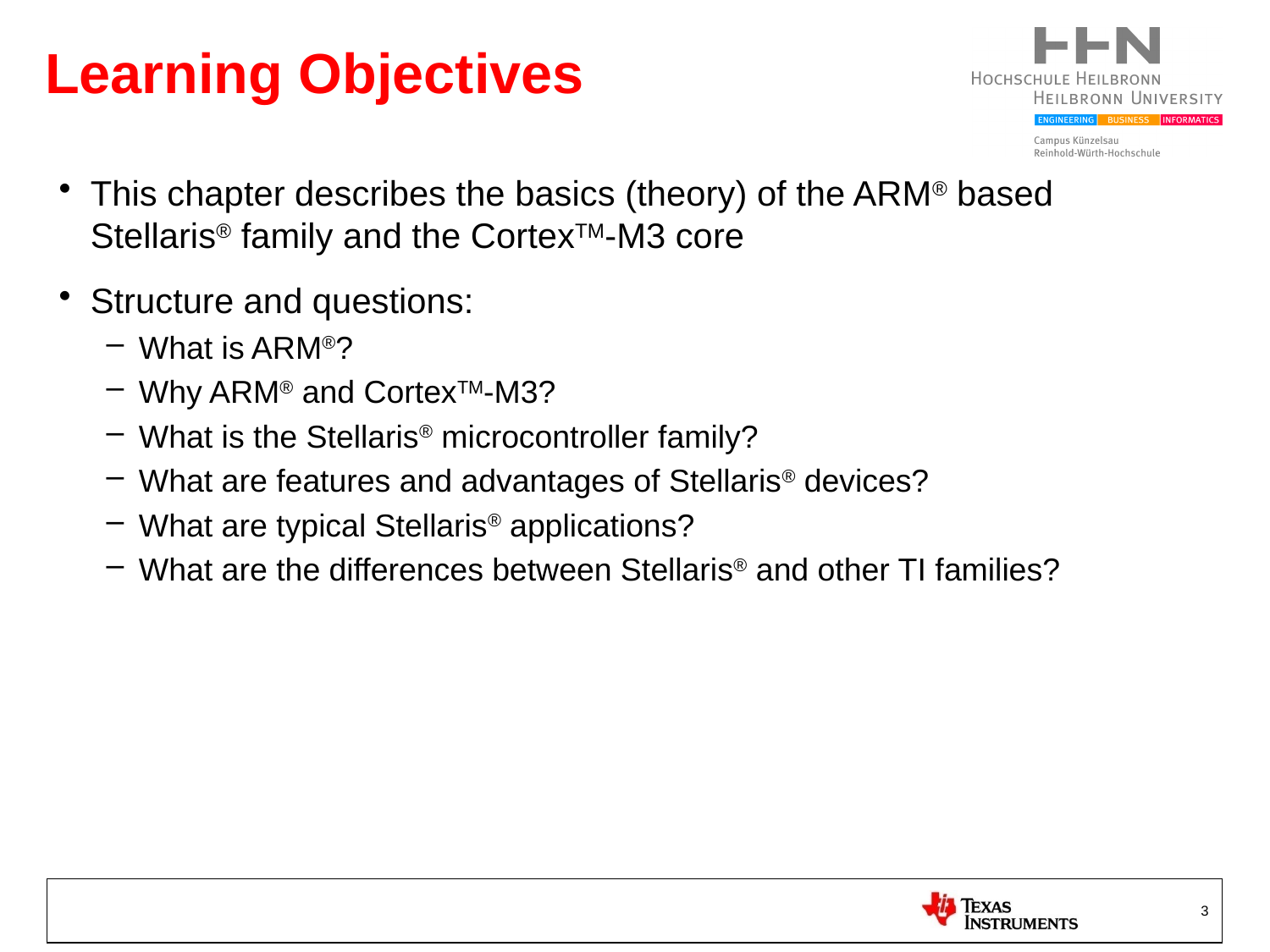

# Learning Objectives
This chapter describes the basics (theory) of the ARM® based
Stellaris® family and the CortexTM-M3 core
Structure and questions:
What is ARM®?
Why ARM® and CortexTM-M3?
What is the Stellaris® microcontroller family?
What are features and advantages of Stellaris® devices?
What are typical Stellaris® applications?
What are the differences between Stellaris® and other TI families?
3